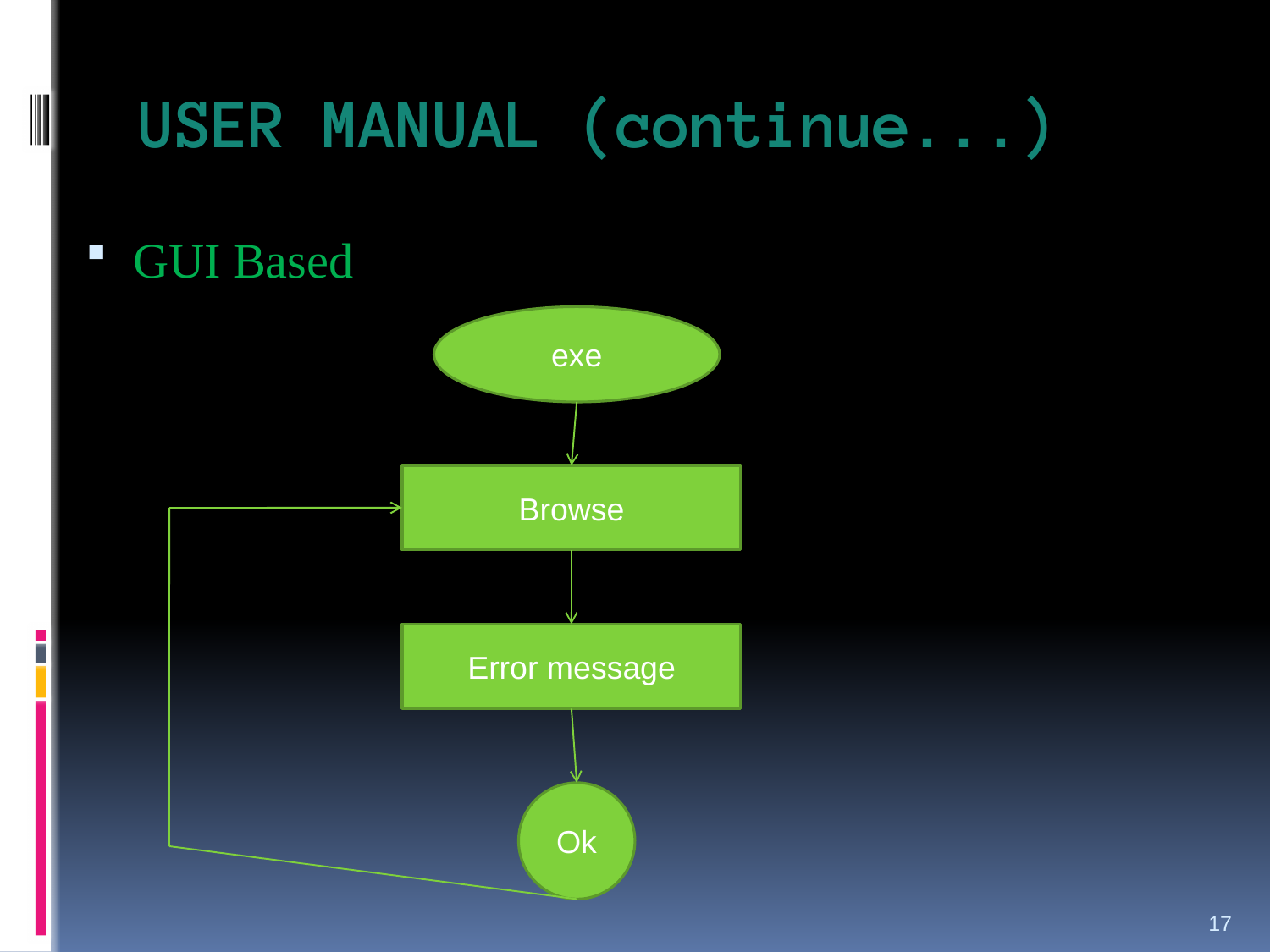

# USER MANUAL (continue...)
GUI Based

exe
Browse
Error message
Ok
17